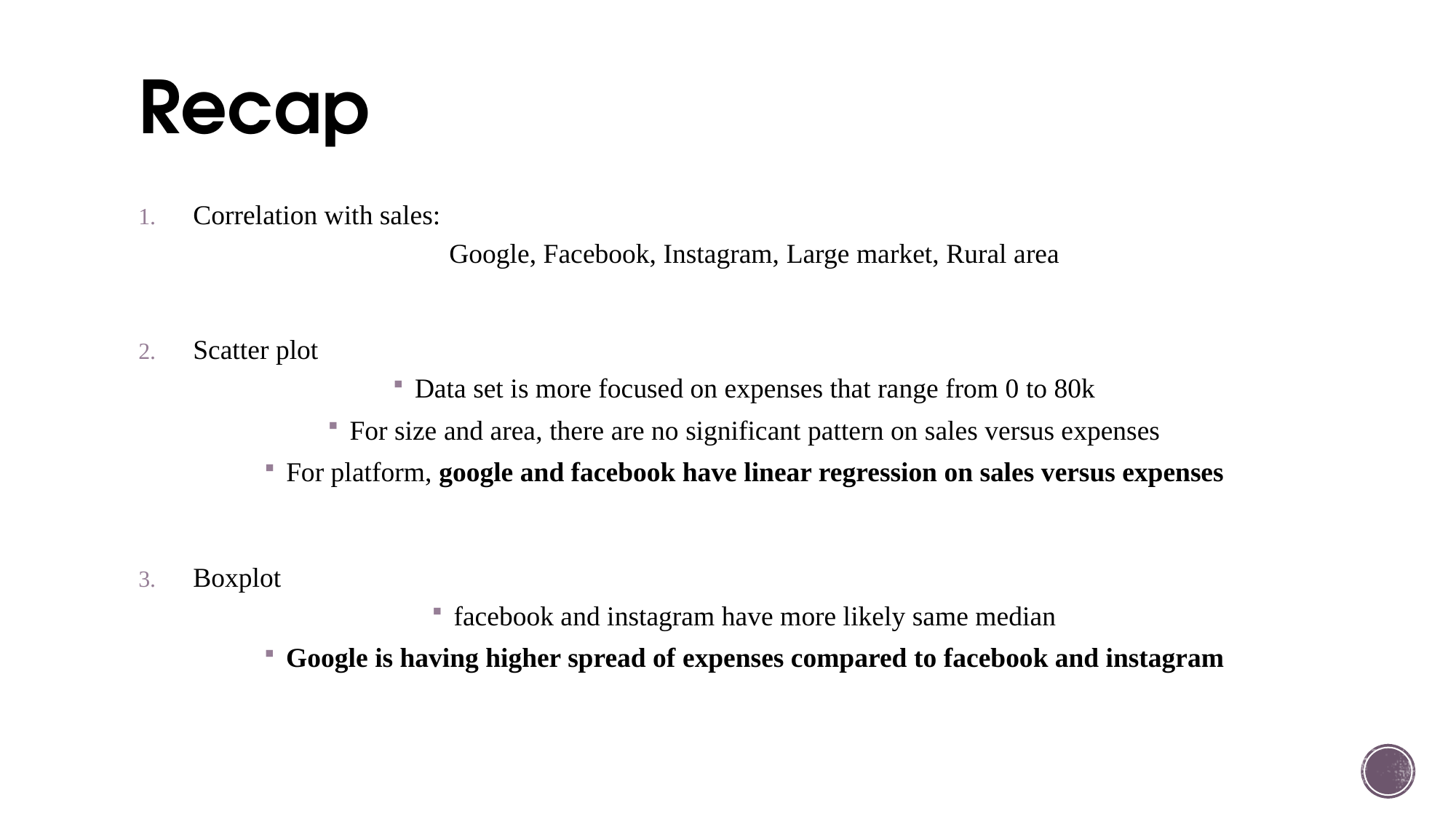

# Recap
Correlation with sales:
   Google, Facebook, Instagram, Large market, Rural area

Scatter plot
Data set is more focused on expenses that range from 0 to 80k
For size and area, there are no significant pattern on sales versus expenses
For platform, google and facebook have linear regression on sales versus expenses

Boxplot
facebook and instagram have more likely same median
Google is having higher spread of expenses compared to facebook and instagram